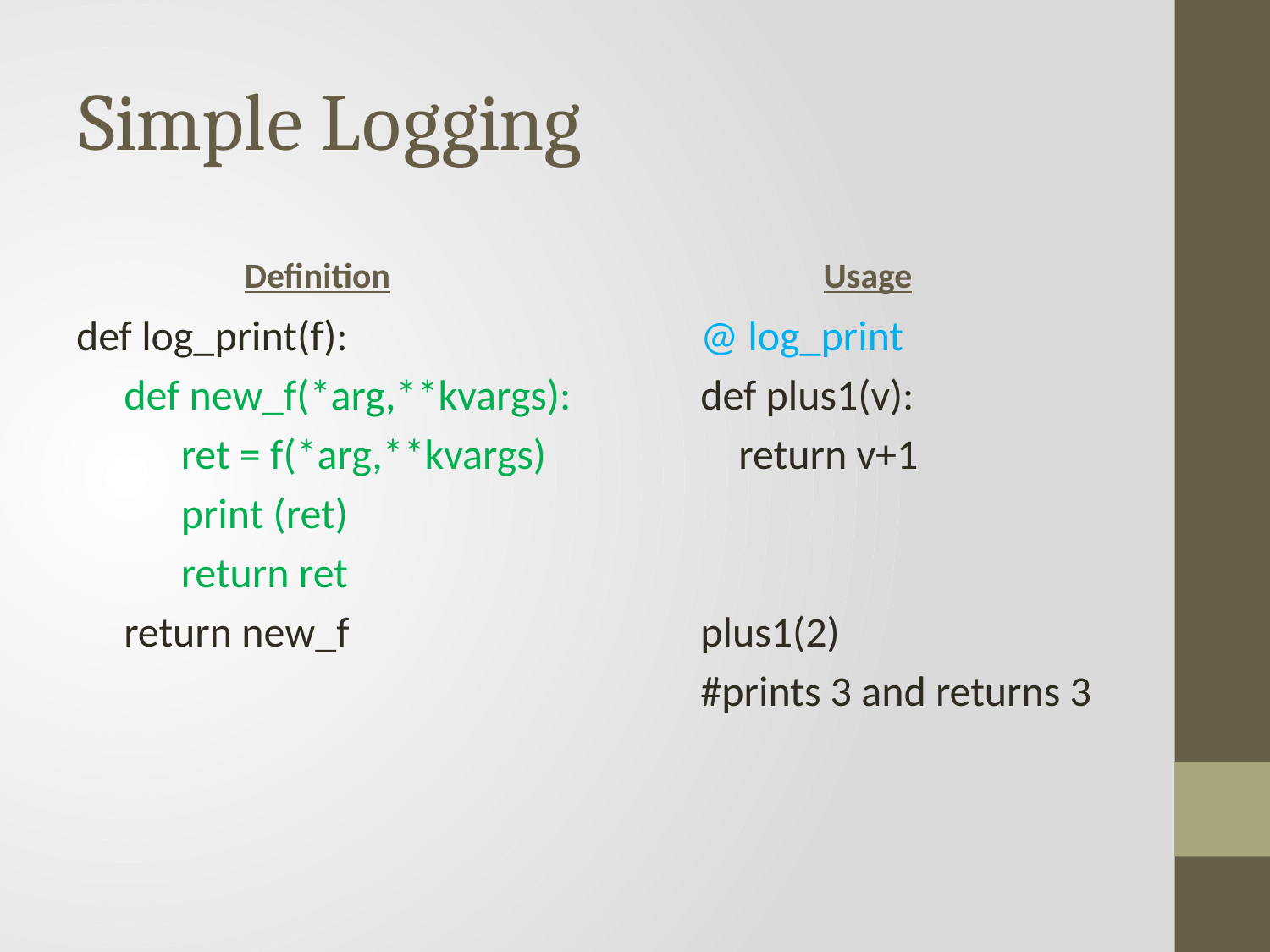

# Simple Logging
Definition
Usage
def log_print(f):
     def new_f(*arg,**kvargs):
           ret = f(*arg,**kvargs)
           print (ret)
           return ret
     return new_f

@ log_print
def plus1(v):
    return v+1

plus1(2)
#prints 3 and returns 3